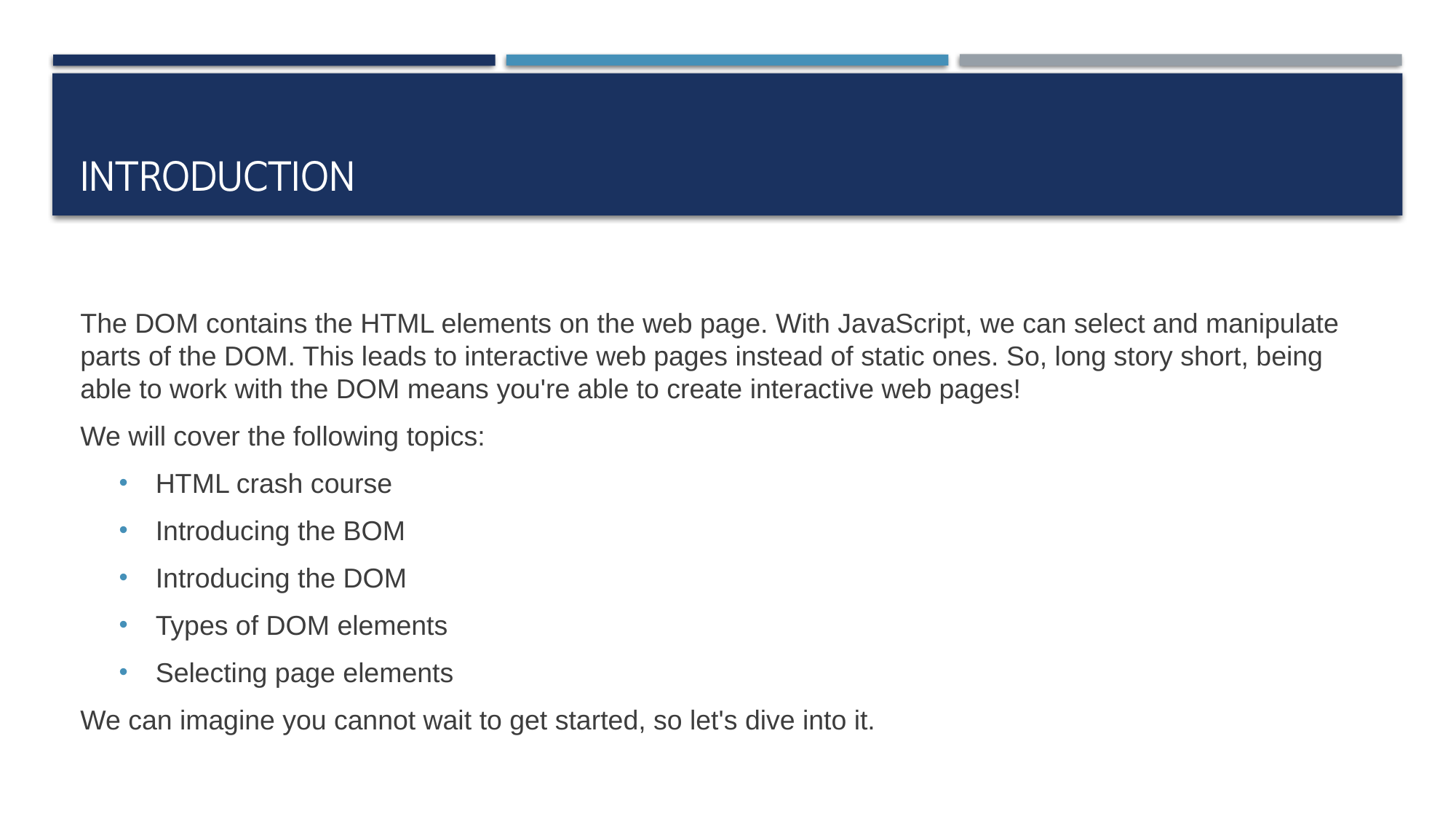

# Introduction
The DOM contains the HTML elements on the web page. With JavaScript, we can select and manipulate parts of the DOM. This leads to interactive web pages instead of static ones. So, long story short, being able to work with the DOM means you're able to create interactive web pages!
We will cover the following topics:
HTML crash course
Introducing the BOM
Introducing the DOM
Types of DOM elements
Selecting page elements
We can imagine you cannot wait to get started, so let's dive into it.